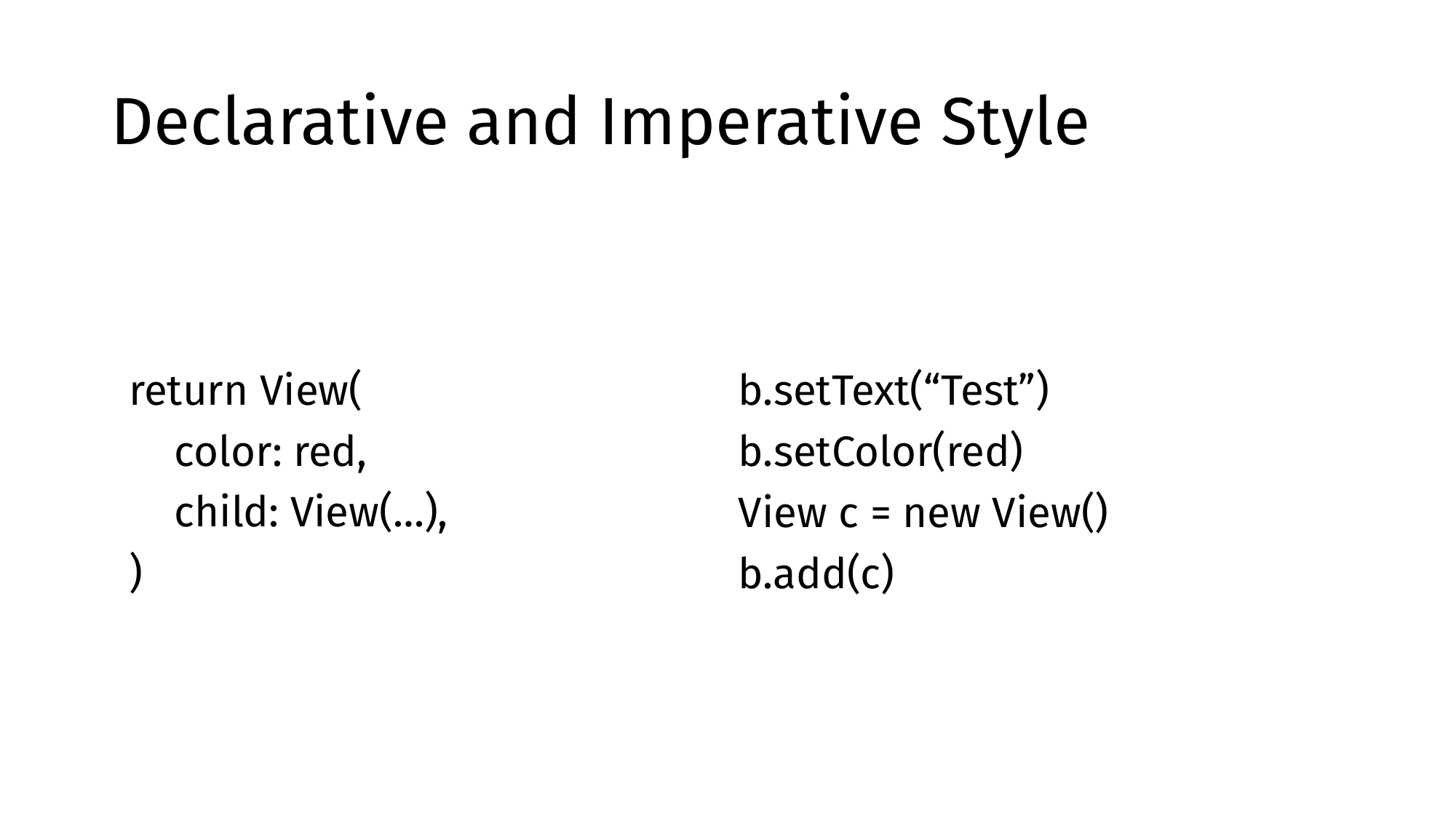

# Declarative and Imperative Style

return View(
    color: red,
    child: View(…),
)

b.setText(“Test”)
b.setColor(red)
View c = new View()
b.add(c)